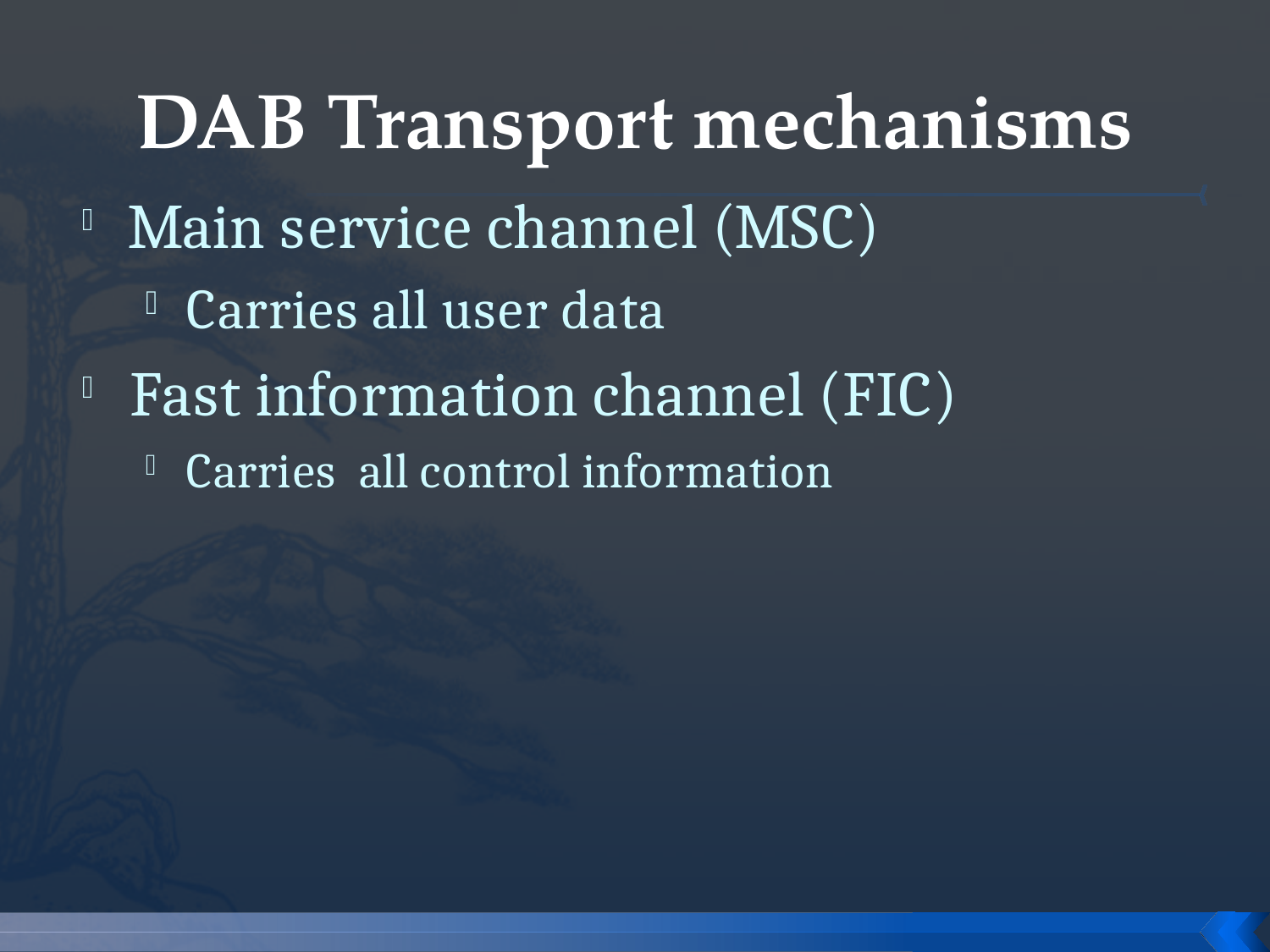

# DAB Transport mechanisms
Main service channel (MSC)
Carries all user data
Fast information channel (FIC)
Carries  all control information